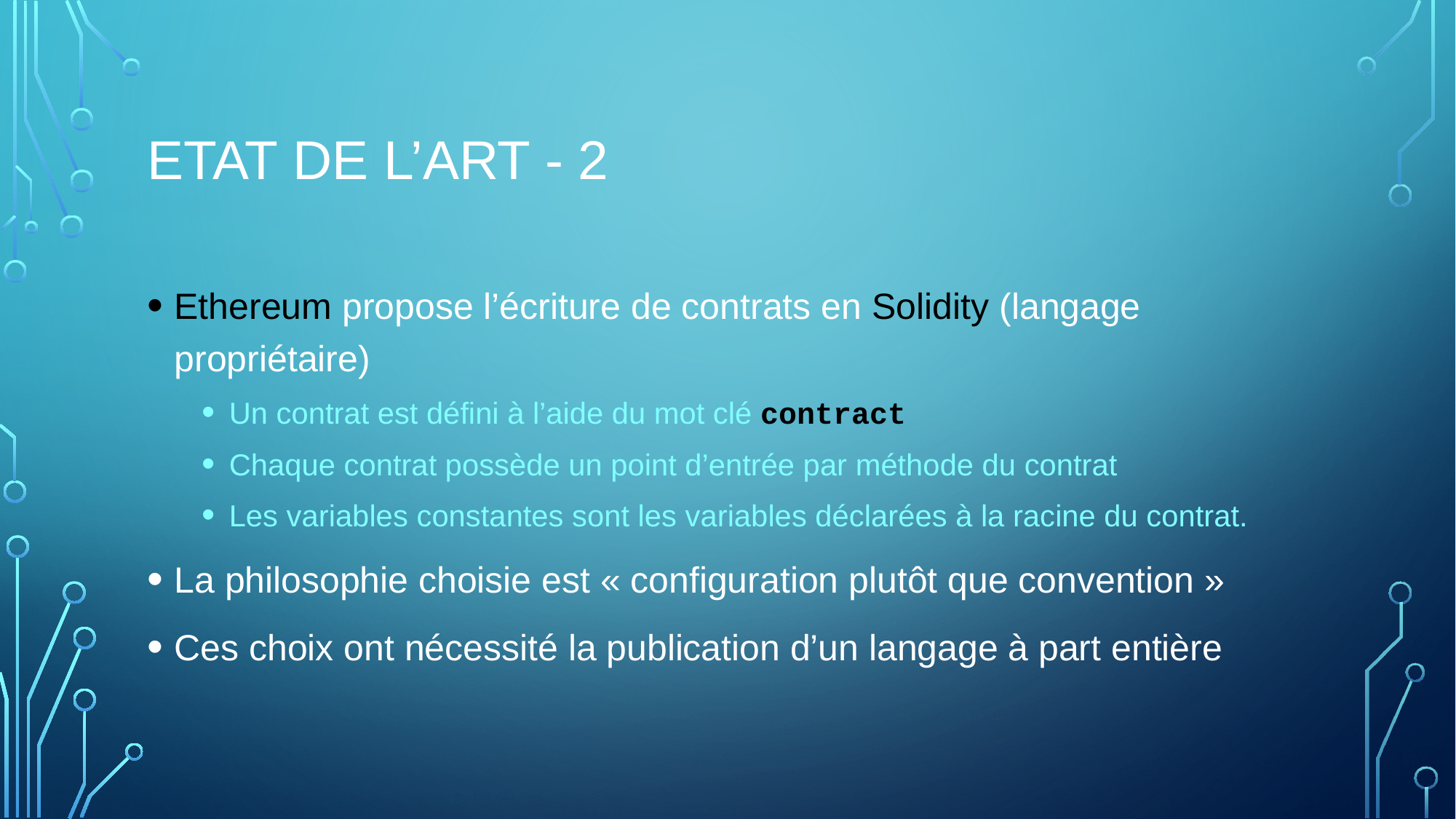

# Etat de l’art - 2
Ethereum propose l’écriture de contrats en Solidity (langage propriétaire)
Un contrat est défini à l’aide du mot clé contract
Chaque contrat possède un point d’entrée par méthode du contrat
Les variables constantes sont les variables déclarées à la racine du contrat.
La philosophie choisie est « configuration plutôt que convention »
Ces choix ont nécessité la publication d’un langage à part entière